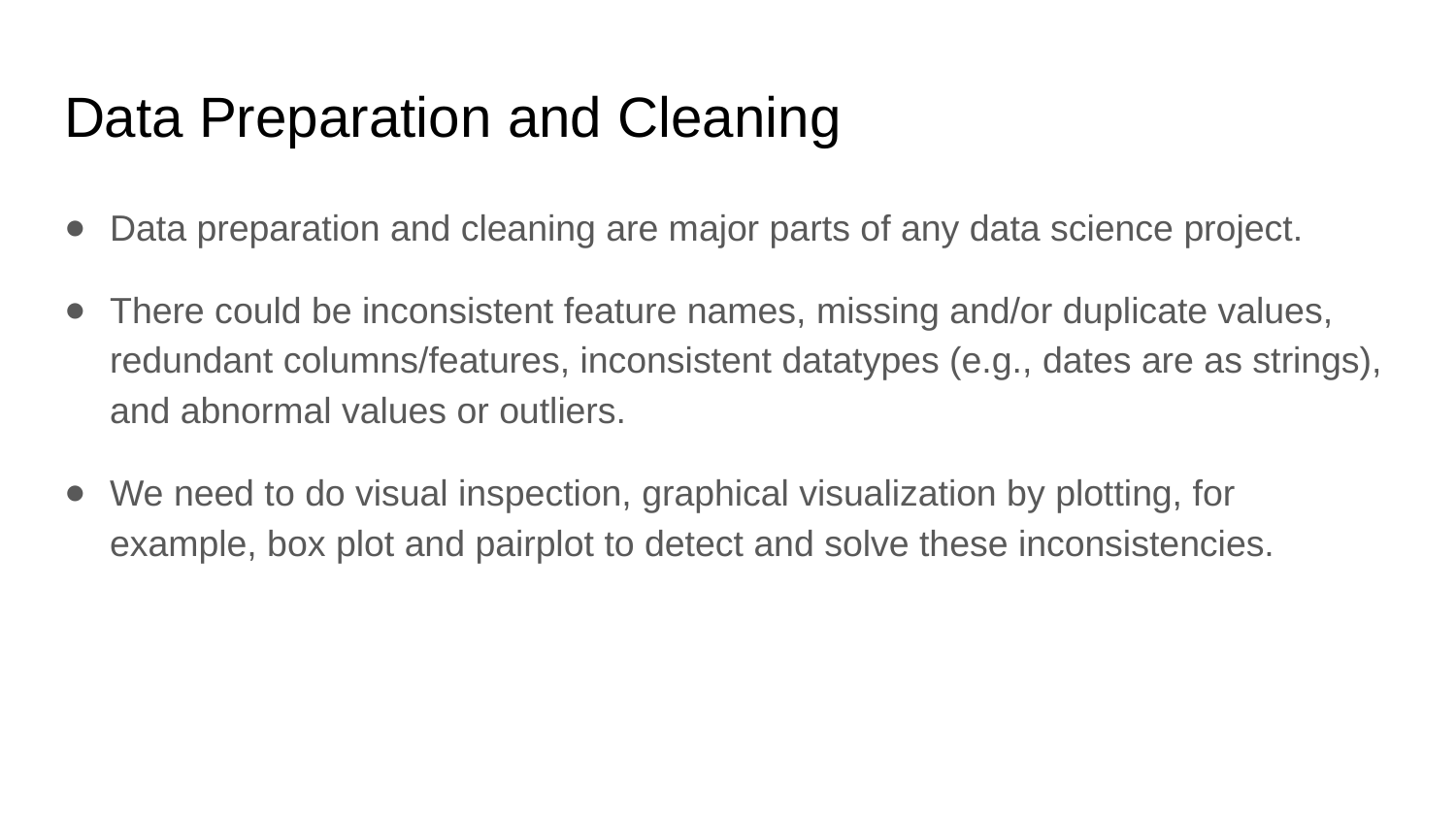

# Data Preparation and Cleaning
Data preparation and cleaning are major parts of any data science project.
There could be inconsistent feature names, missing and/or duplicate values, redundant columns/features, inconsistent datatypes (e.g., dates are as strings), and abnormal values or outliers.
We need to do visual inspection, graphical visualization by plotting, for example, box plot and pairplot to detect and solve these inconsistencies.